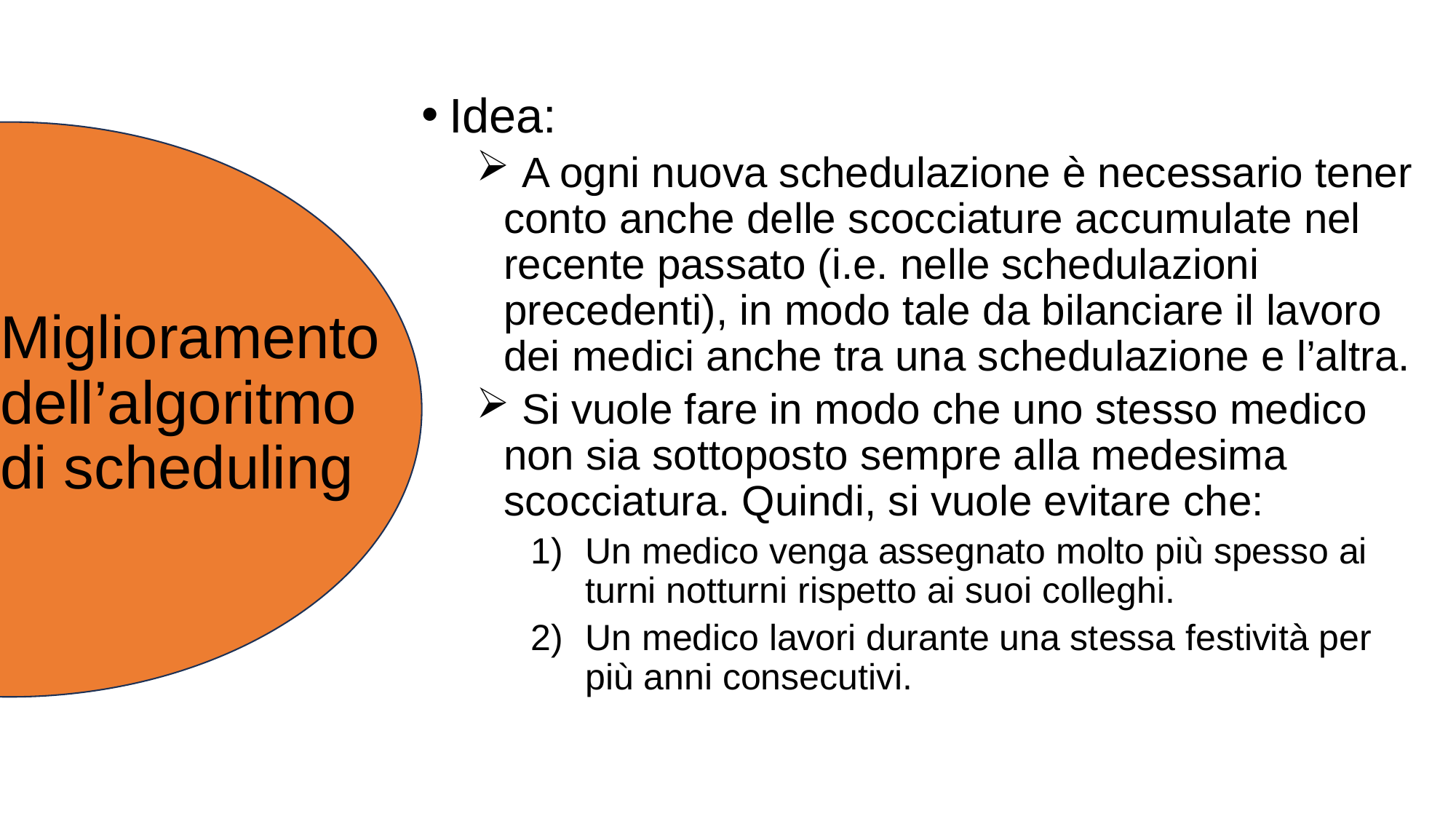

Idea:
 A ogni nuova schedulazione è necessario tener conto anche delle scocciature accumulate nel recente passato (i.e. nelle schedulazioni precedenti), in modo tale da bilanciare il lavoro dei medici anche tra una schedulazione e l’altra.
 Si vuole fare in modo che uno stesso medico non sia sottoposto sempre alla medesima scocciatura. Quindi, si vuole evitare che:
Un medico venga assegnato molto più spesso ai turni notturni rispetto ai suoi colleghi.
Un medico lavori durante una stessa festività per più anni consecutivi.

Miglioramento dell’algoritmo di scheduling